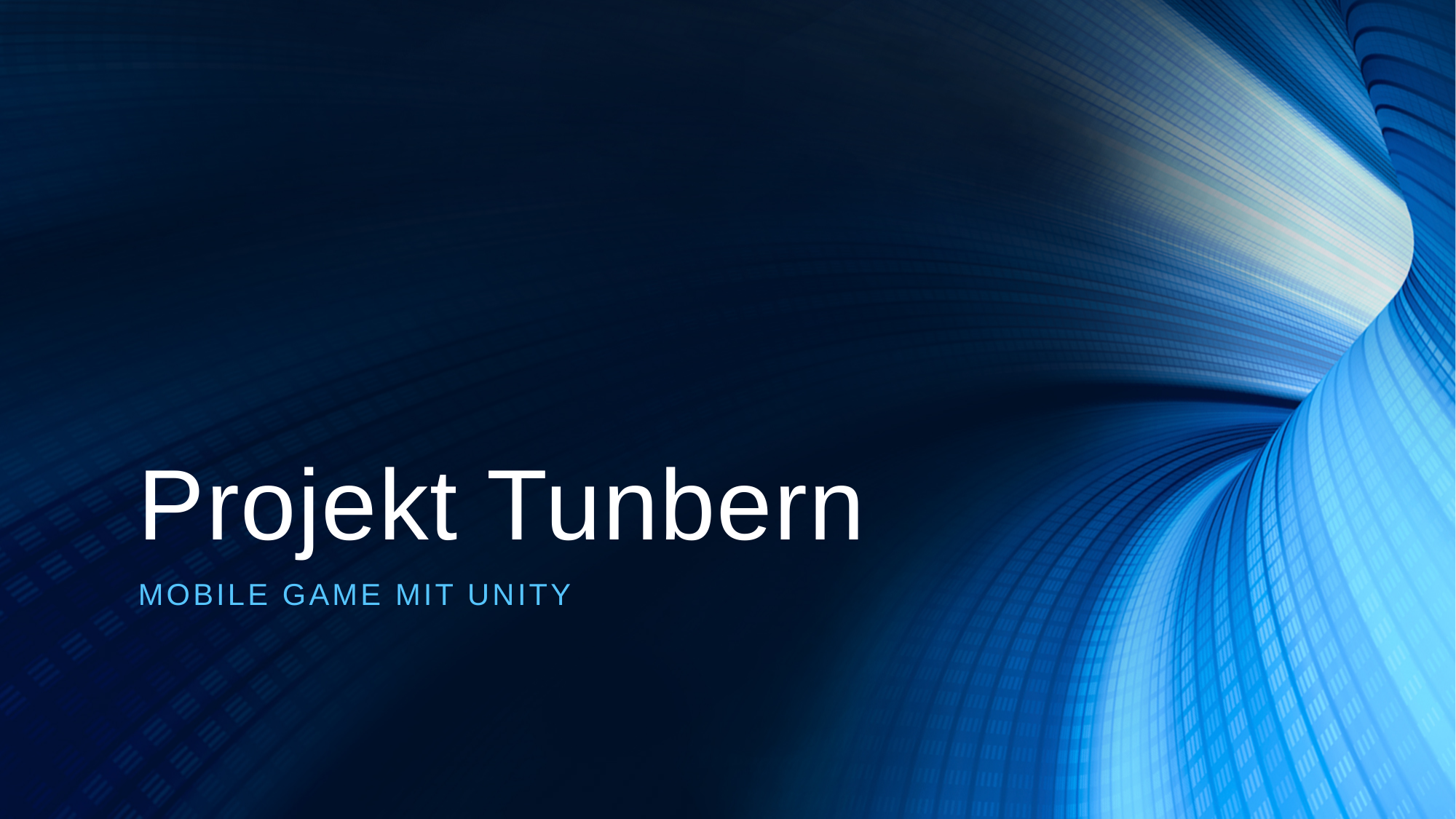

# Projekt Tunbern
Mobile Game mit unity